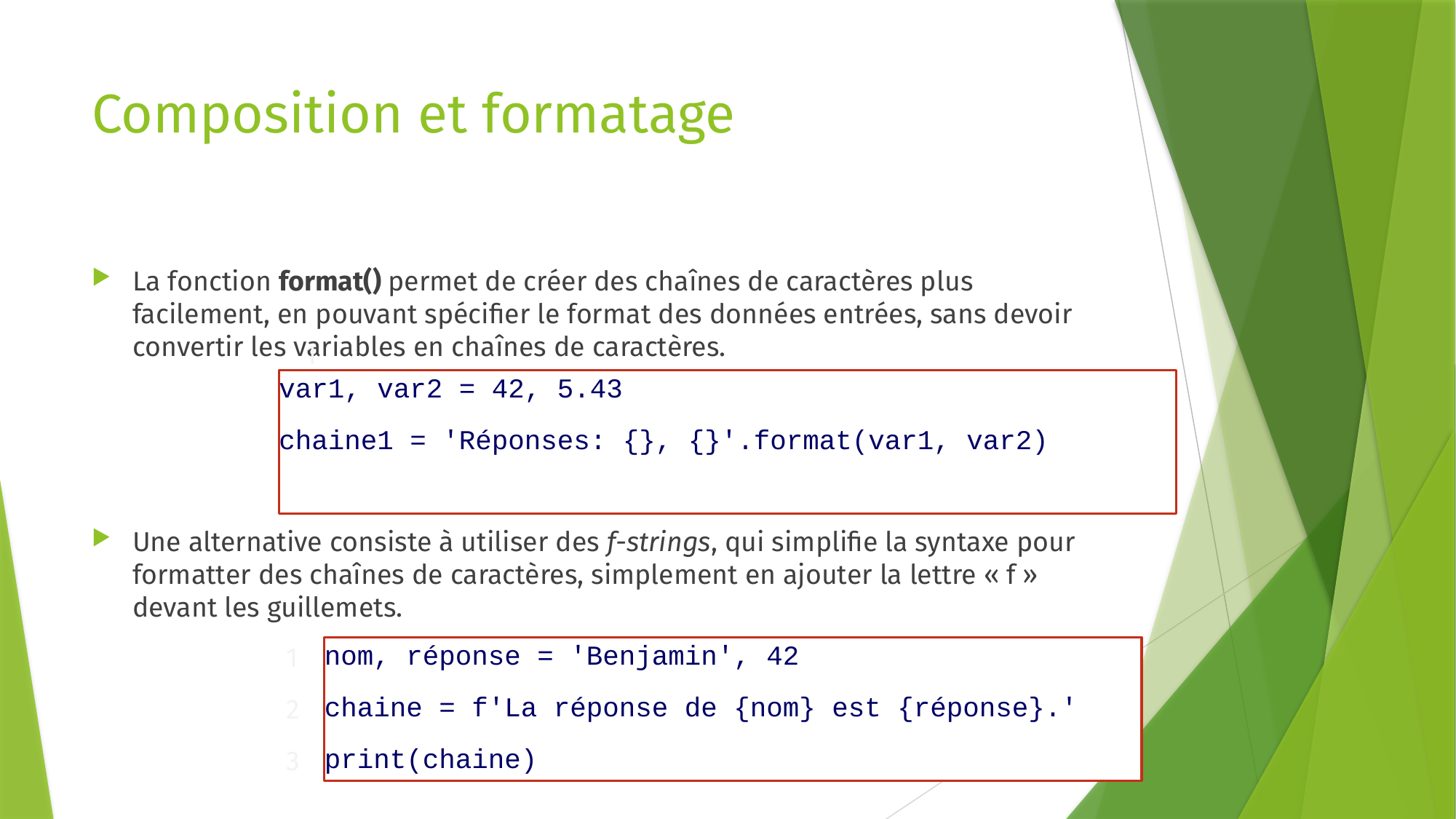

# Composition et formatage
La fonction format() permet de créer des chaînes de caractères plus facilement, en pouvant spécifier le format des données entrées, sans devoir convertir les variables en chaînes de caractères.

Une alternative consiste à utiliser des f-strings, qui simplifie la syntaxe pour formatter des chaînes de caractères, simplement en ajouter la lettre « f » devant les guillemets.

1
2
3
var1, var2 = 42, 5.43
chaine1 = 'Réponses: {}, {}'.format(var1, var2)
nom, réponse = 'Benjamin', 42
chaine = f'La réponse de {nom} est {réponse}.'
print(chaine)
1
2
3